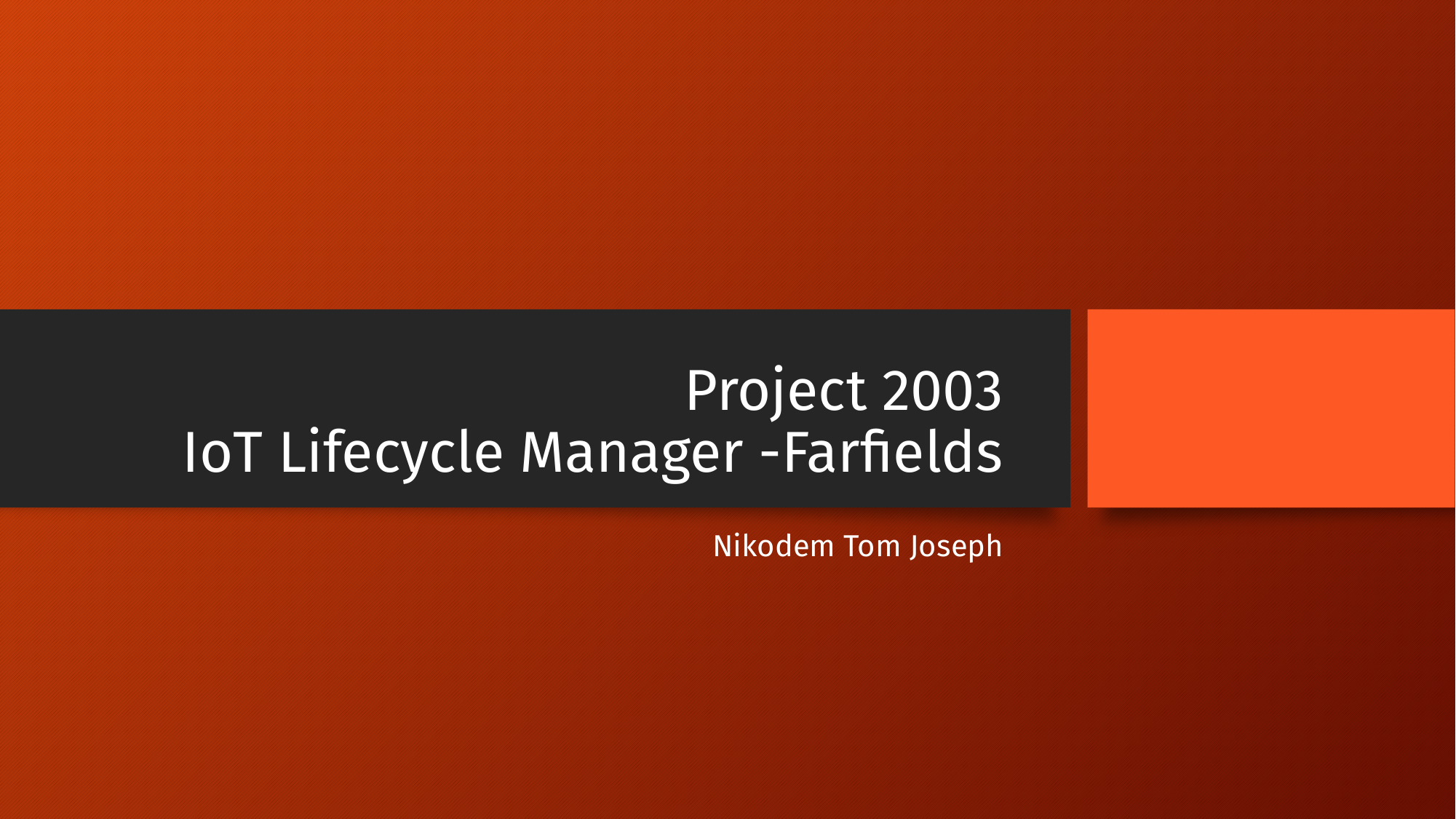

# Project 2003 IoT Lifecycle Manager -Farfields
Nikodem Tom Joseph